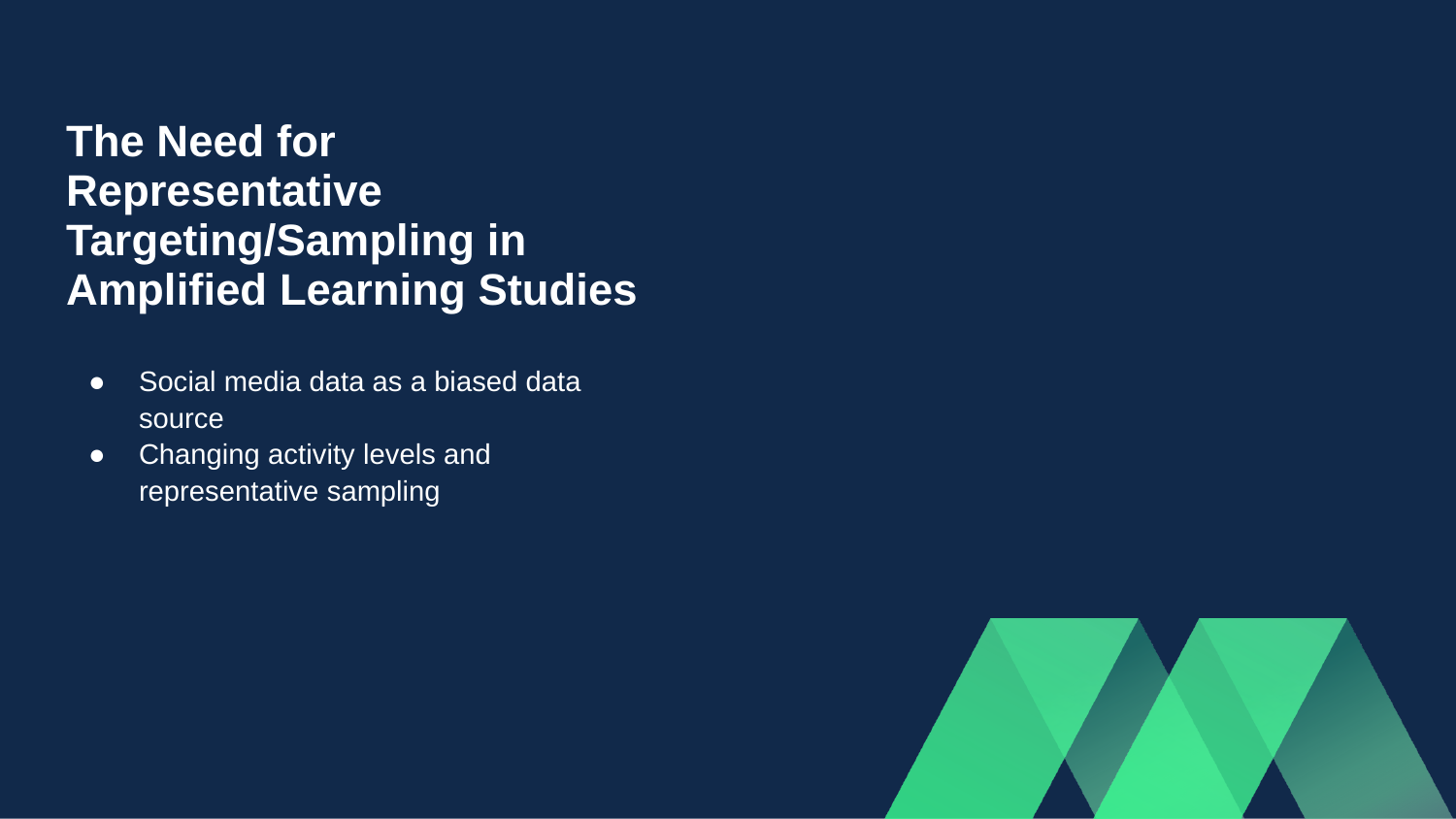

# The Need for Representative Targeting/Sampling in Amplified Learning Studies
Social media data as a biased data source
Changing activity levels and representative sampling